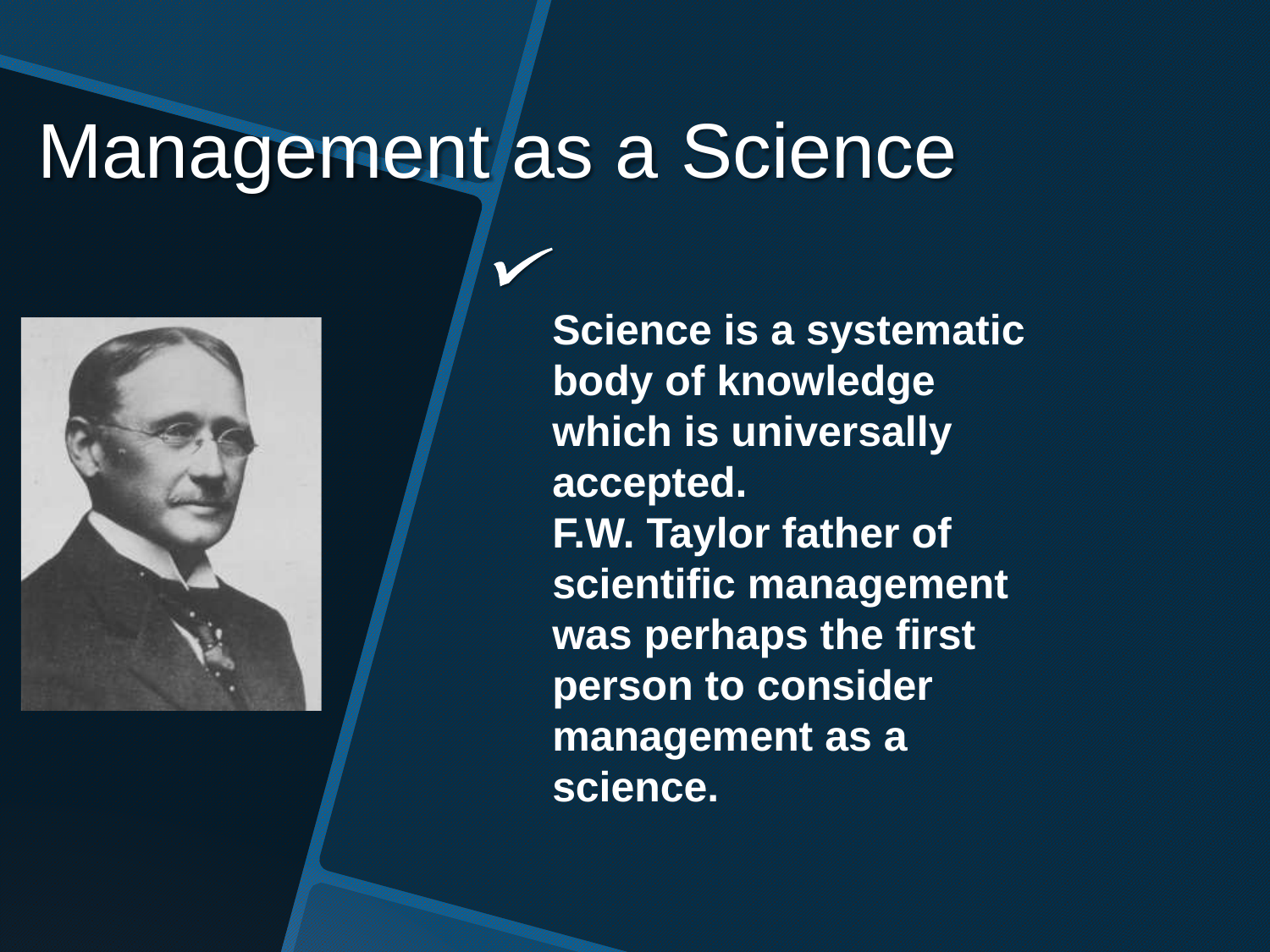

# Management as a Science

Science is a systematic body of knowledge which is universally accepted.
F.W. Taylor father of scientific management was perhaps the first person to consider management as a science.